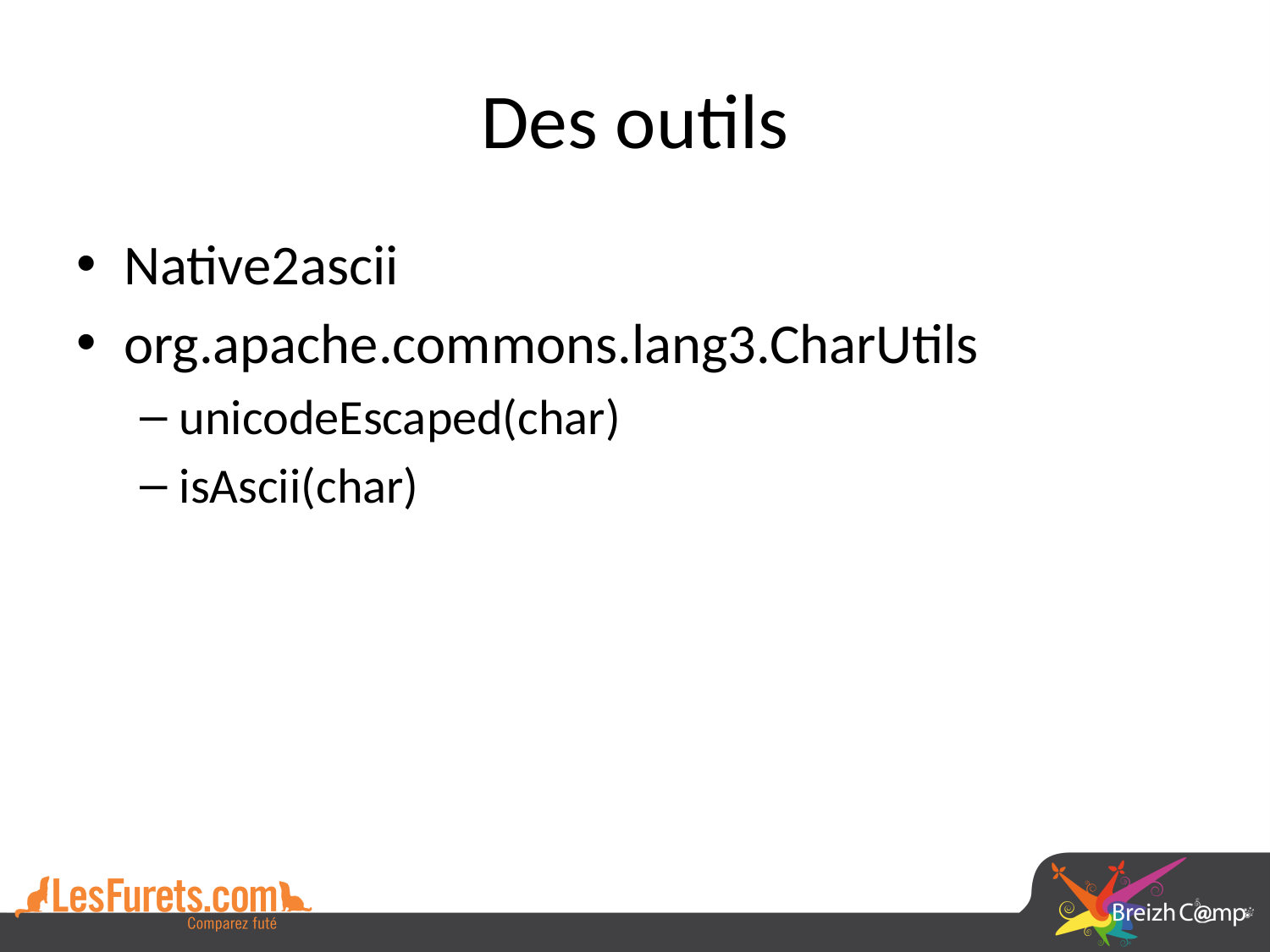

# Des outils
Native2ascii
org.apache.commons.lang3.CharUtils
unicodeEscaped(char)
isAscii(char)